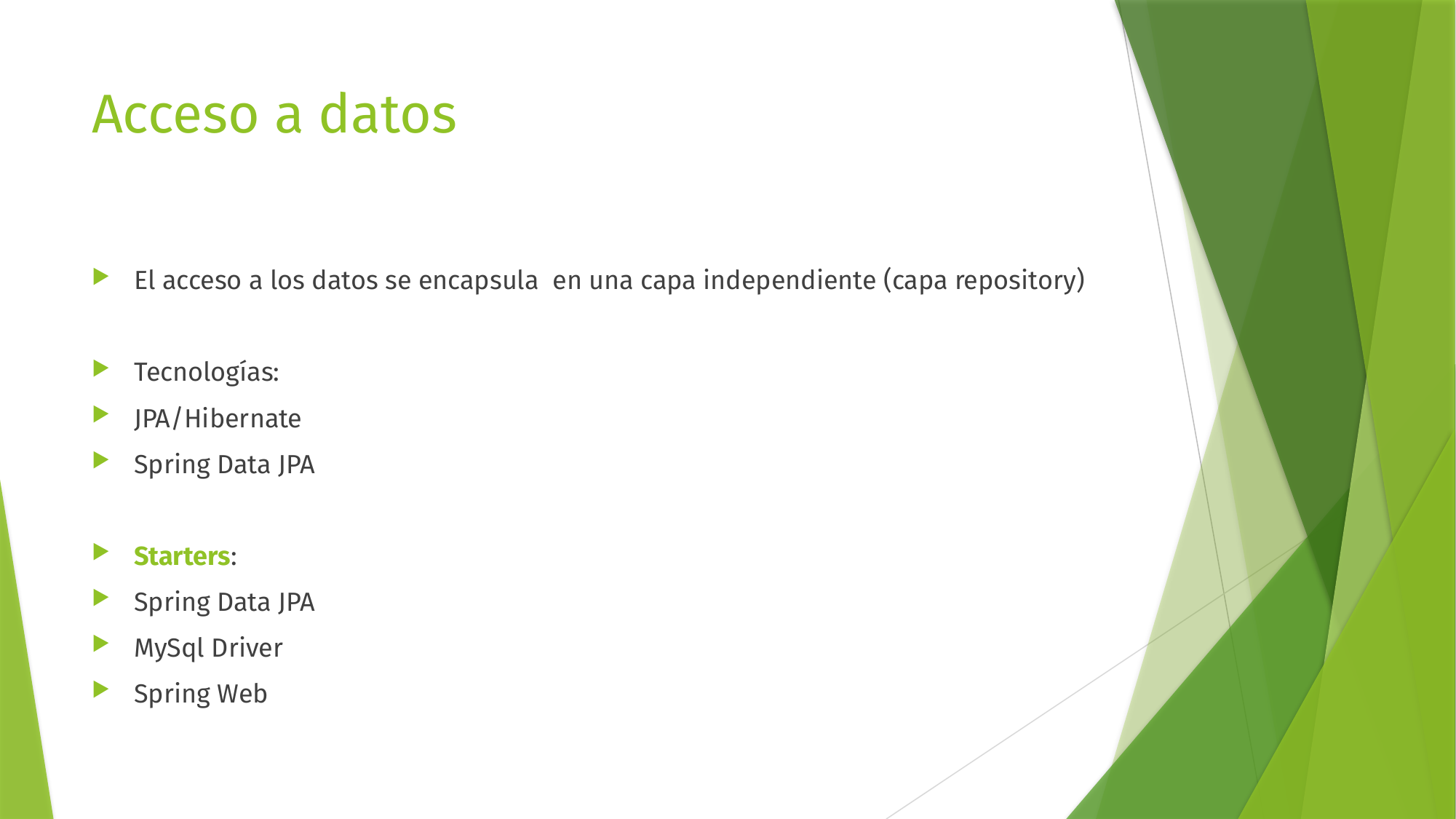

# Acceso a datos
El acceso a los datos se encapsula  en una capa independiente (capa repository)

Tecnologías:
JPA/Hibernate
Spring Data JPA

Starters:
Spring Data JPA
MySql Driver
Spring Web